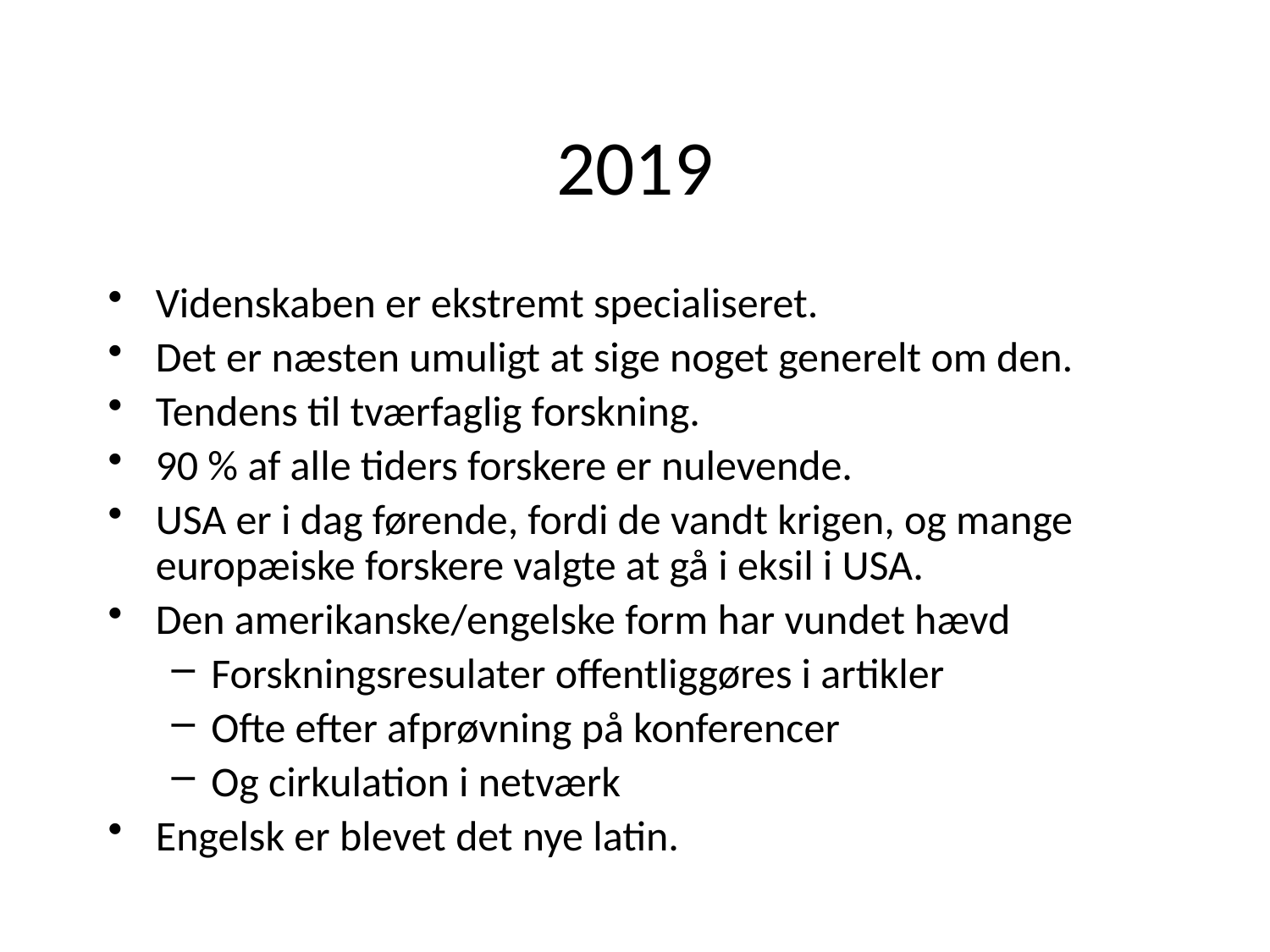

# 2019
Videnskaben er ekstremt specialiseret.
Det er næsten umuligt at sige noget generelt om den.
Tendens til tværfaglig forskning.
90 % af alle tiders forskere er nulevende.
USA er i dag førende, fordi de vandt krigen, og mange europæiske forskere valgte at gå i eksil i USA.
Den amerikanske/engelske form har vundet hævd
Forskningsresulater offentliggøres i artikler
Ofte efter afprøvning på konferencer
Og cirkulation i netværk
Engelsk er blevet det nye latin.